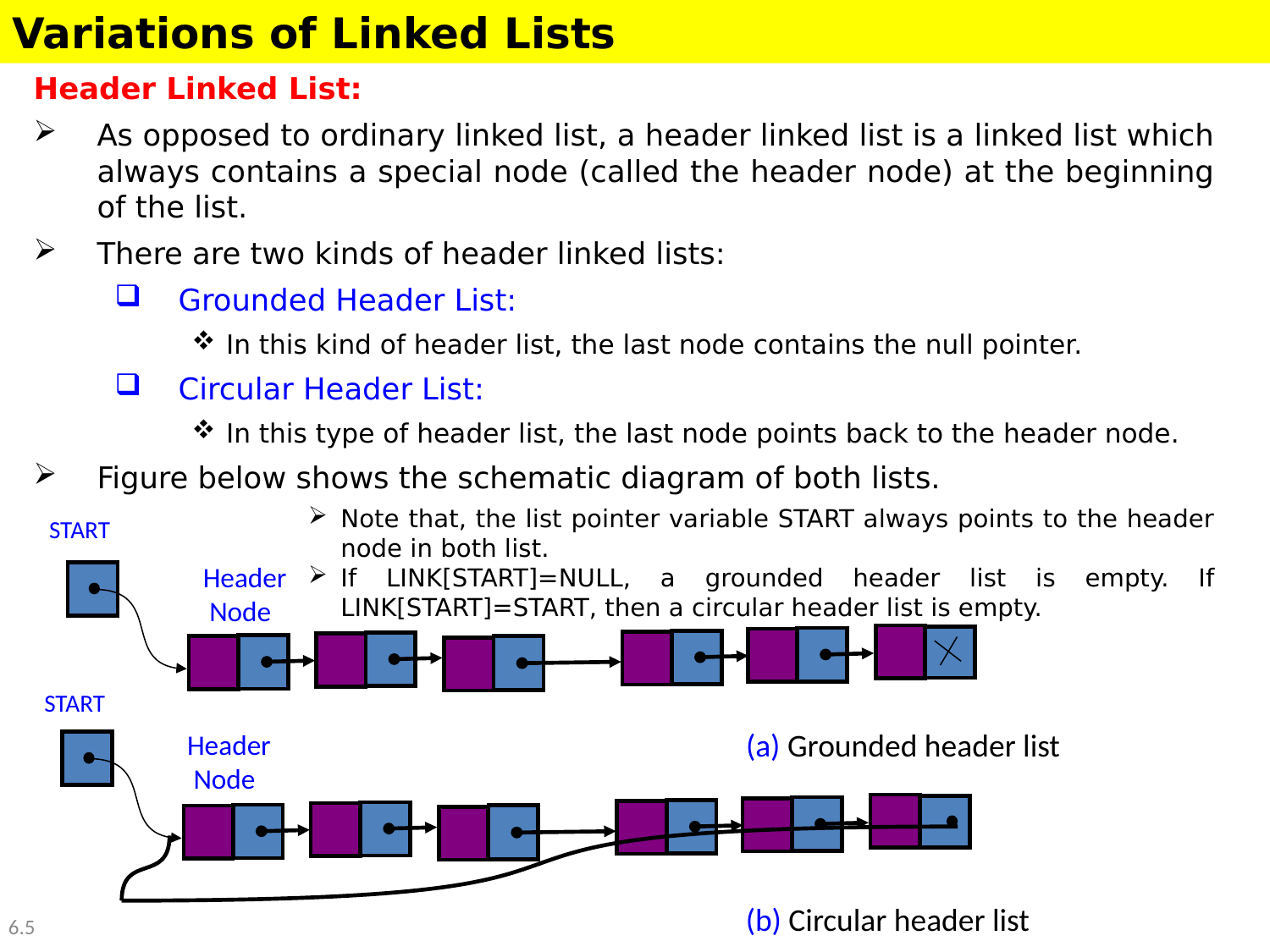

Variations of Linked Lists
Header Linked List:
As opposed to ordinary linked list, a header linked list is a linked list which always contains a special node (called the header node) at the beginning of the list.
There are two kinds of header linked lists:
Grounded Header List:
In this kind of header list, the last node contains the null pointer.
Circular Header List:
In this type of header list, the last node points back to the header node.
Figure below shows the schematic diagram of both lists.
Note that, the list pointer variable START always points to the header node in both list.
If LINK[START]=NULL, a grounded header list is empty. If LINK[START]=START, then a circular header list is empty.
START

(a) Grounded header list
Header
 Node
START
Header
 Node

(b) Circular header list
6.5